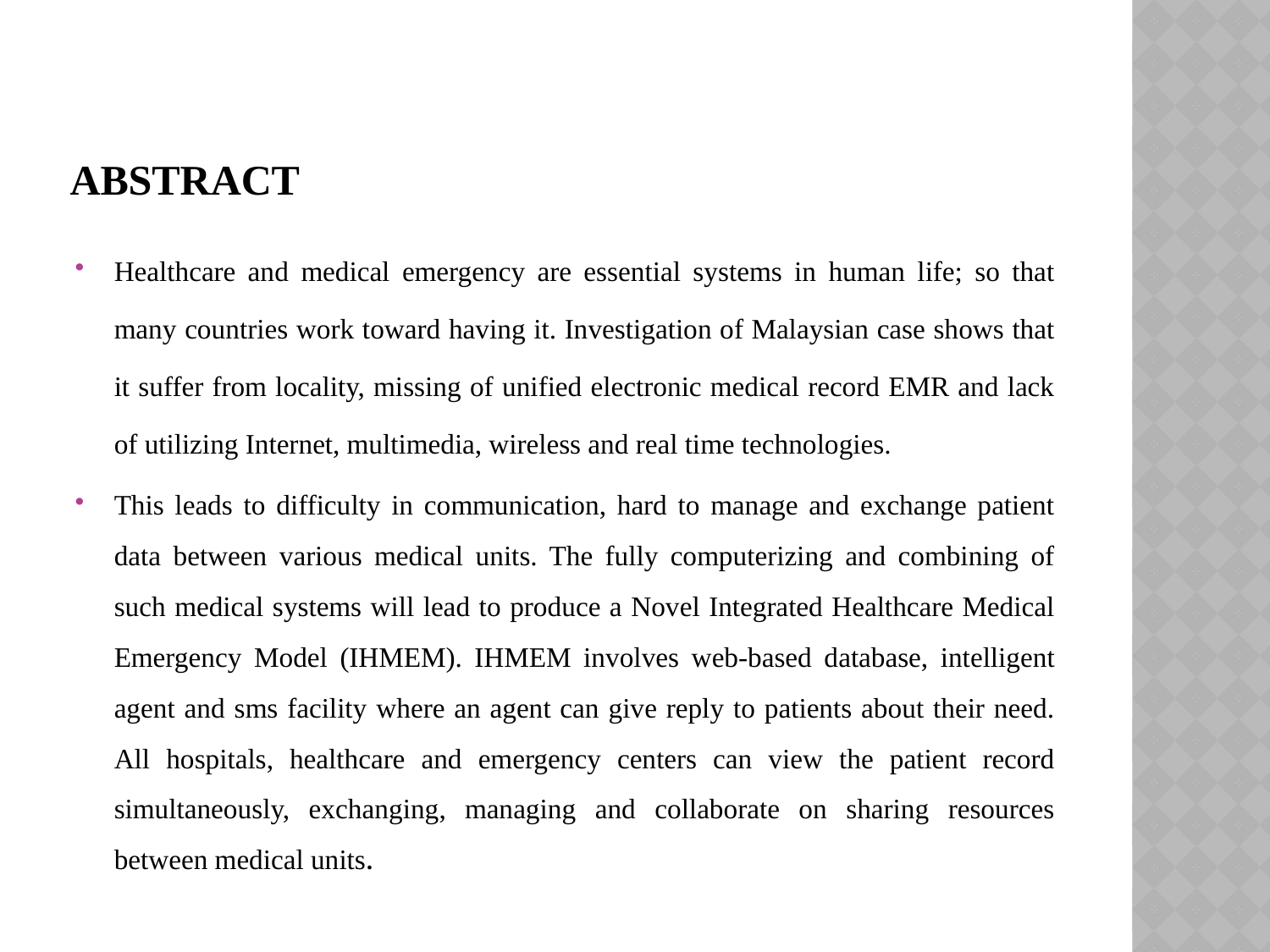

# ABSTRACT
Healthcare and medical emergency are essential systems in human life; so that many countries work toward having it. Investigation of Malaysian case shows that it suffer from locality, missing of unified electronic medical record EMR and lack of utilizing Internet, multimedia, wireless and real time technologies.
This leads to difficulty in communication, hard to manage and exchange patient data between various medical units. The fully computerizing and combining of such medical systems will lead to produce a Novel Integrated Healthcare Medical Emergency Model (IHMEM). IHMEM involves web-based database, intelligent agent and sms facility where an agent can give reply to patients about their need. All hospitals, healthcare and emergency centers can view the patient record simultaneously, exchanging, managing and collaborate on sharing resources between medical units.